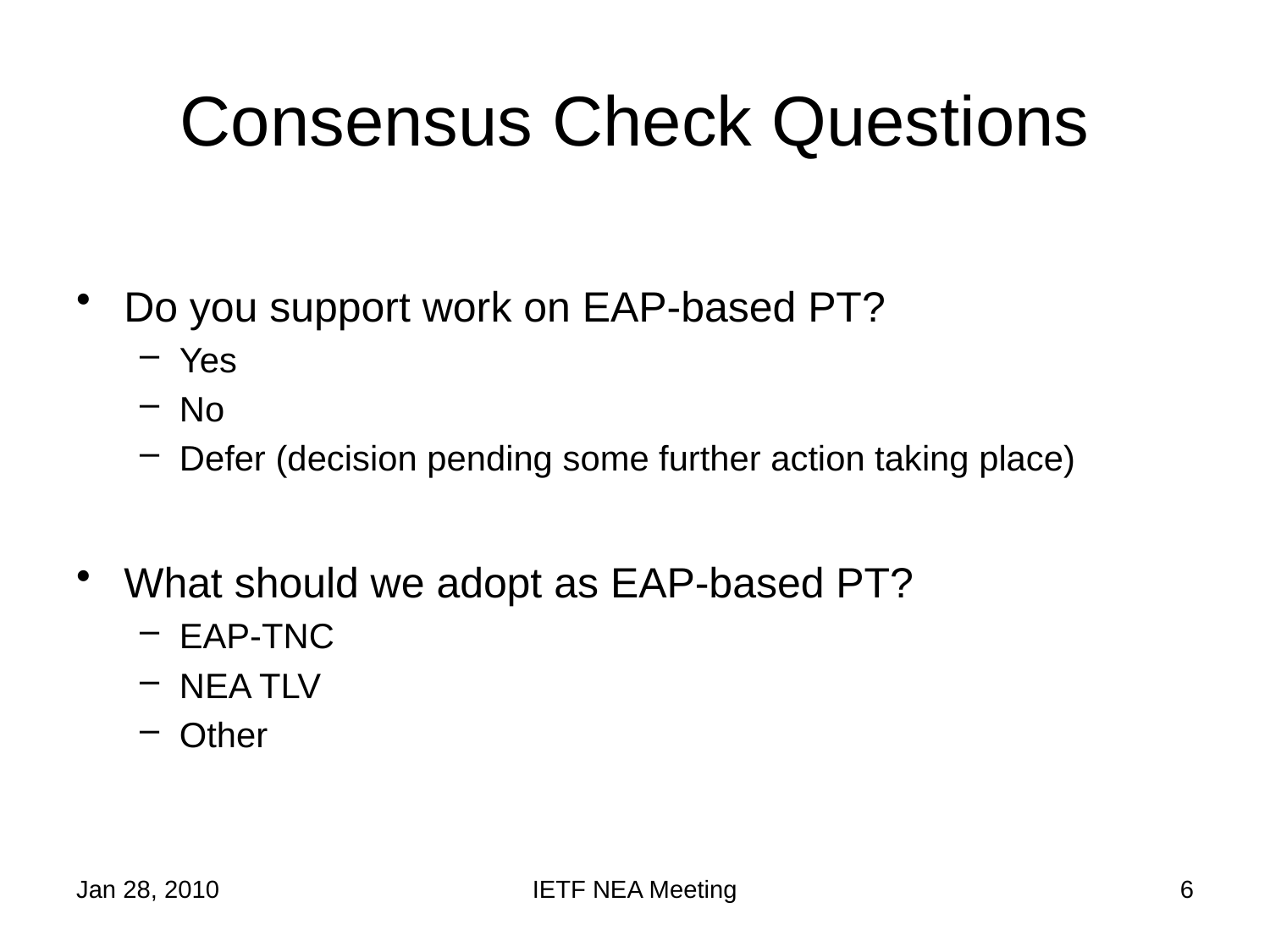

# Consensus Check Questions

Do you support work on EAP-based PT?
Yes
No
Defer (decision pending some further action taking place)

What should we adopt as EAP-based PT?
EAP-TNC
NEA TLV
Other

Jan 28, 2010
IETF NEA Meeting
6